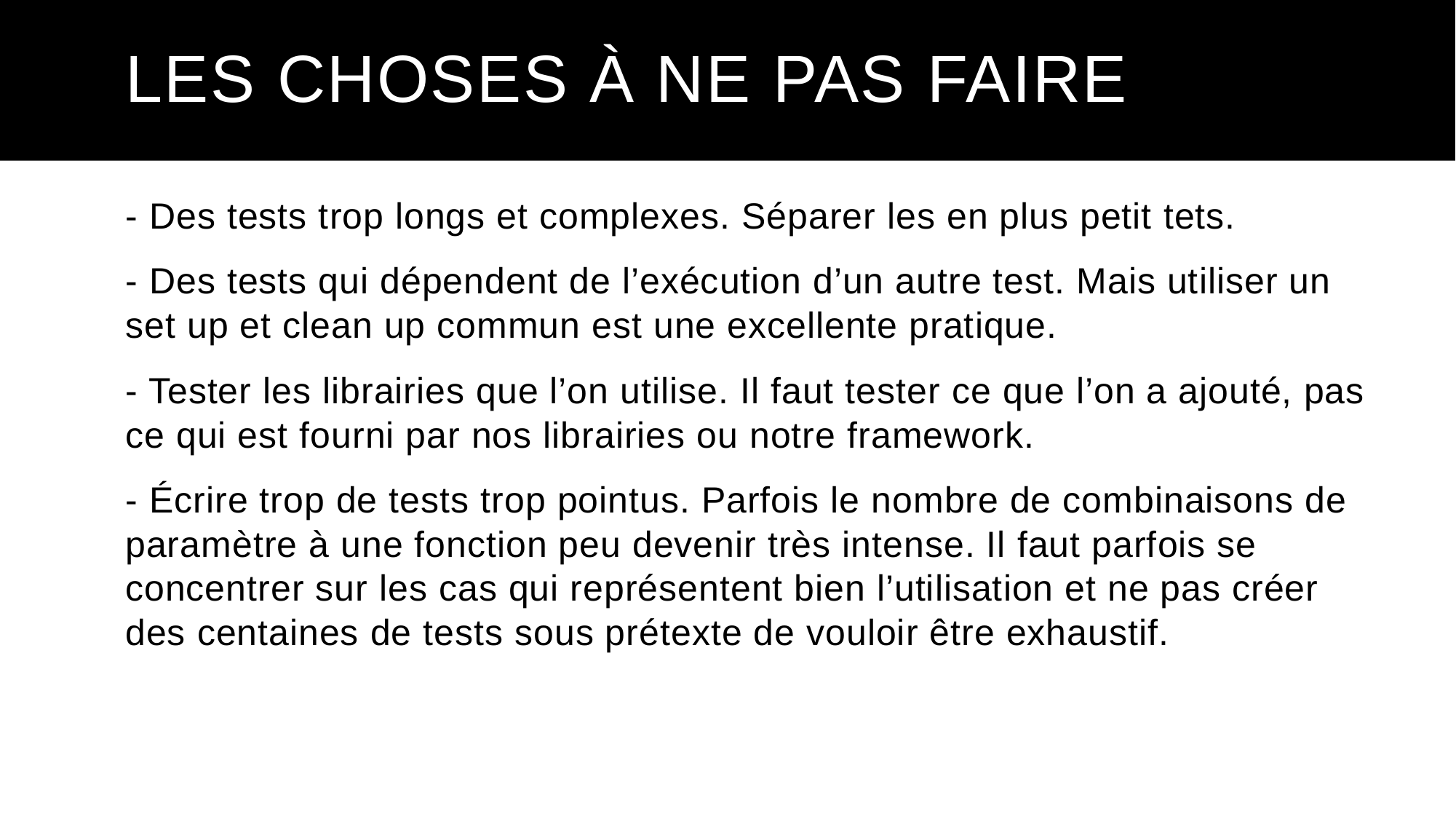

# Les choses à ne pas faire
- Des tests trop longs et complexes. Séparer les en plus petit tets.
- Des tests qui dépendent de l’exécution d’un autre test. Mais utiliser un set up et clean up commun est une excellente pratique.
- Tester les librairies que l’on utilise. Il faut tester ce que l’on a ajouté, pas ce qui est fourni par nos librairies ou notre framework.
- Écrire trop de tests trop pointus. Parfois le nombre de combinaisons de paramètre à une fonction peu devenir très intense. Il faut parfois se concentrer sur les cas qui représentent bien l’utilisation et ne pas créer des centaines de tests sous prétexte de vouloir être exhaustif.